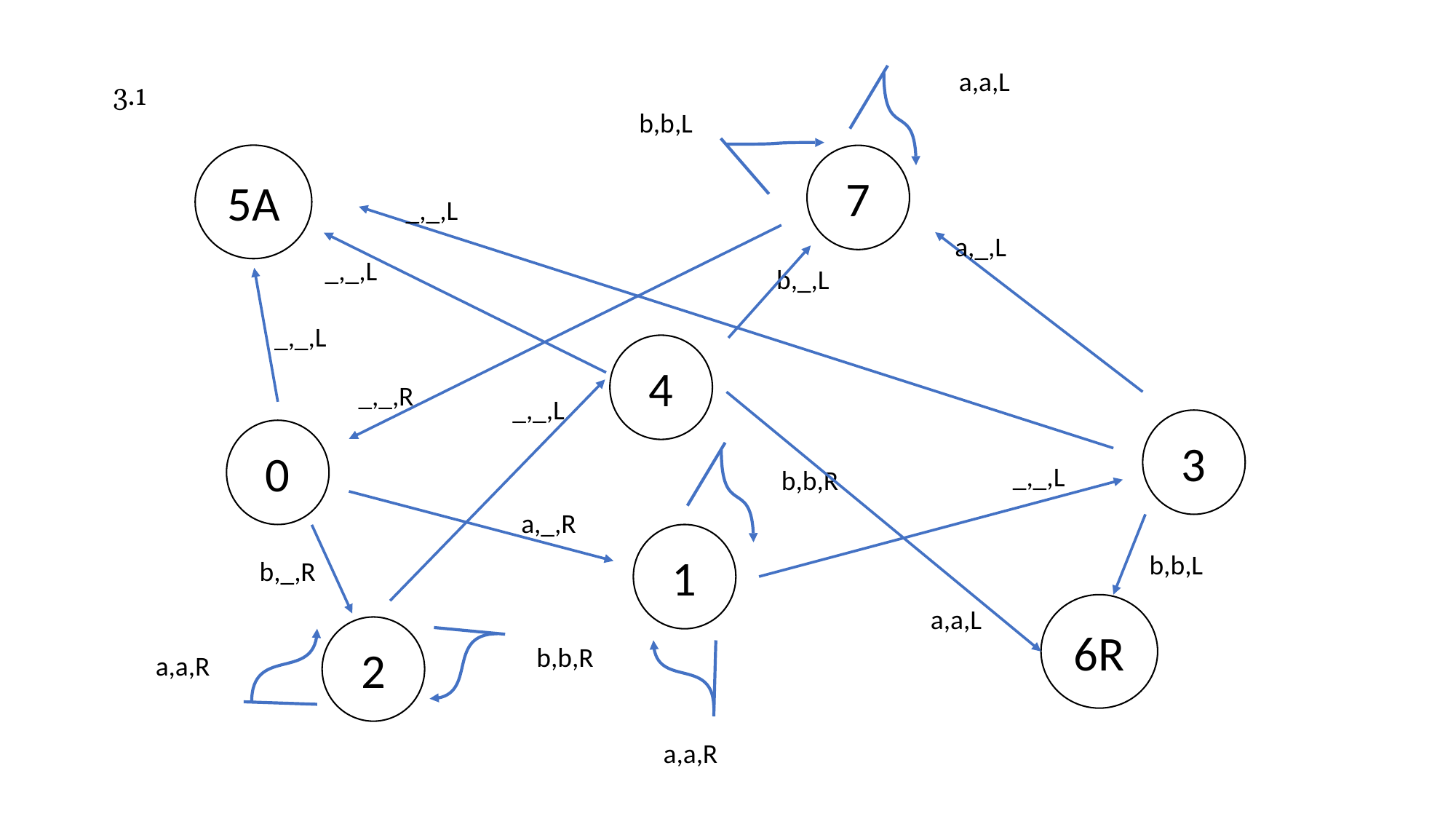

a,a,L
3.1
b,b,L
5A
7
_,_,L
a,_,L
_,_,L
b,_,L
_,_,L
4
_,_,R
_,_,L
3
0
_,_,L
b,b,R
a,_,R
1
b,b,L
b,_,R
6R
a,a,L
2
b,b,R
a,a,R
a,a,R